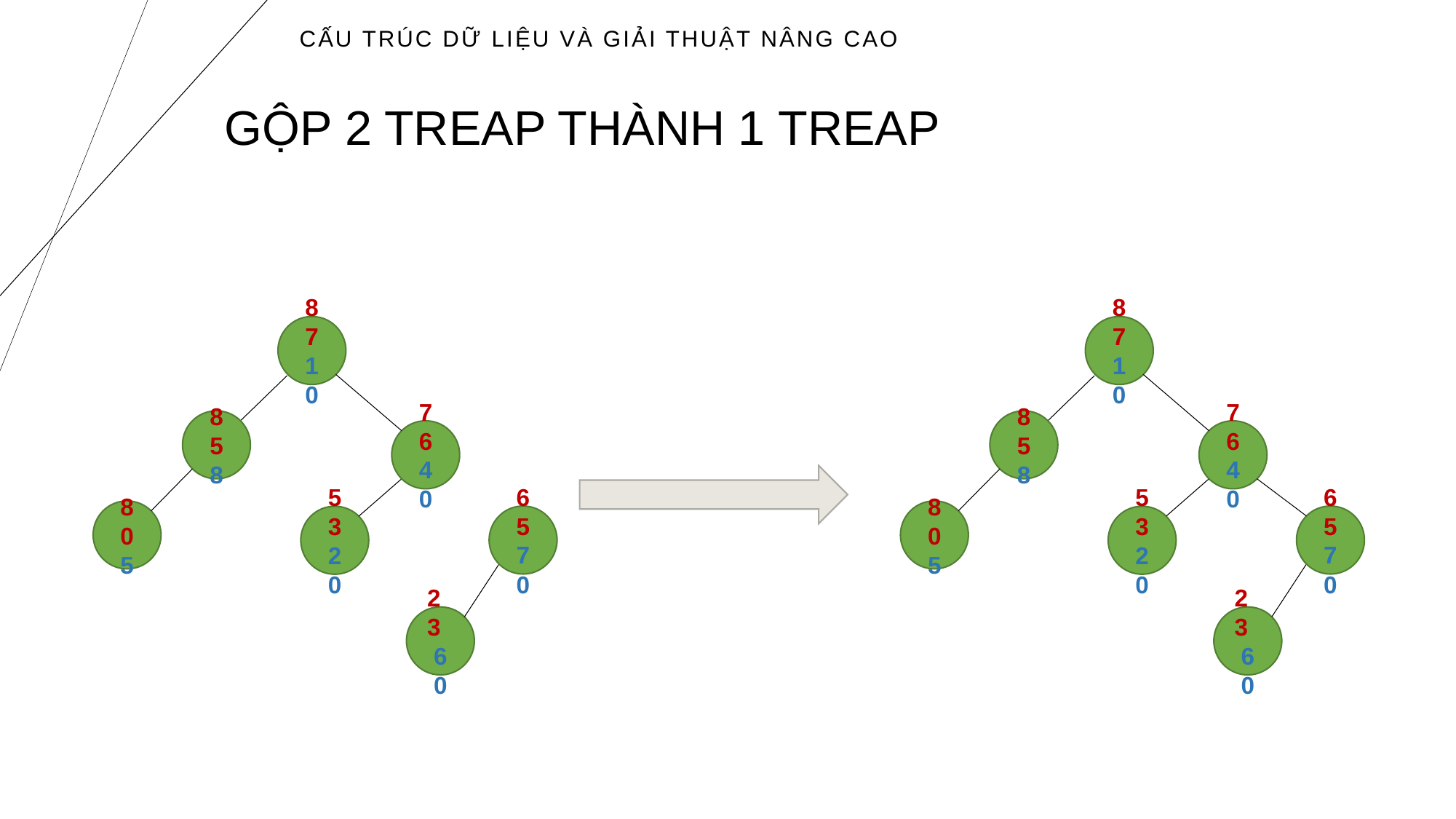

# Cấu trúc dữ liệu và giải thuật nâng cao
GỘP 2 TREAP THÀNH 1 TREAP
87
10
87
10
85
8
85
8
76
40
76
40

80
5
80
5
65
70
65
70
53
20
53
20
23
60
23
60